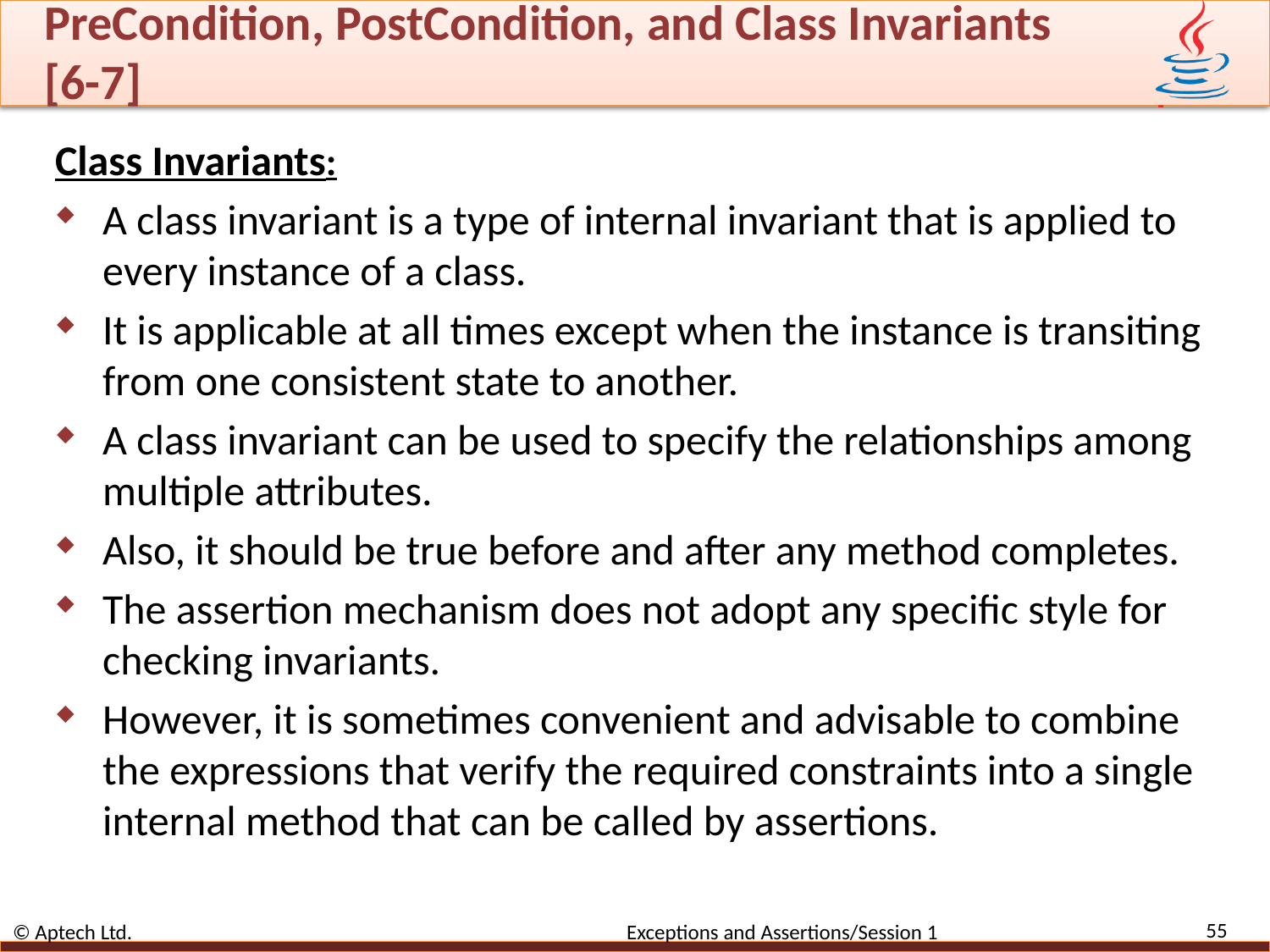

# PreCondition, PostCondition, and Class Invariants [6-7]
Class Invariants:
A class invariant is a type of internal invariant that is applied to every instance of a class.
It is applicable at all times except when the instance is transiting from one consistent state to another.
A class invariant can be used to specify the relationships among multiple attributes.
Also, it should be true before and after any method completes.
The assertion mechanism does not adopt any specific style for checking invariants.
However, it is sometimes convenient and advisable to combine the expressions that verify the required constraints into a single internal method that can be called by assertions.
55
© Aptech Ltd.                                                                                                      Exceptions and Assertions/Session 1